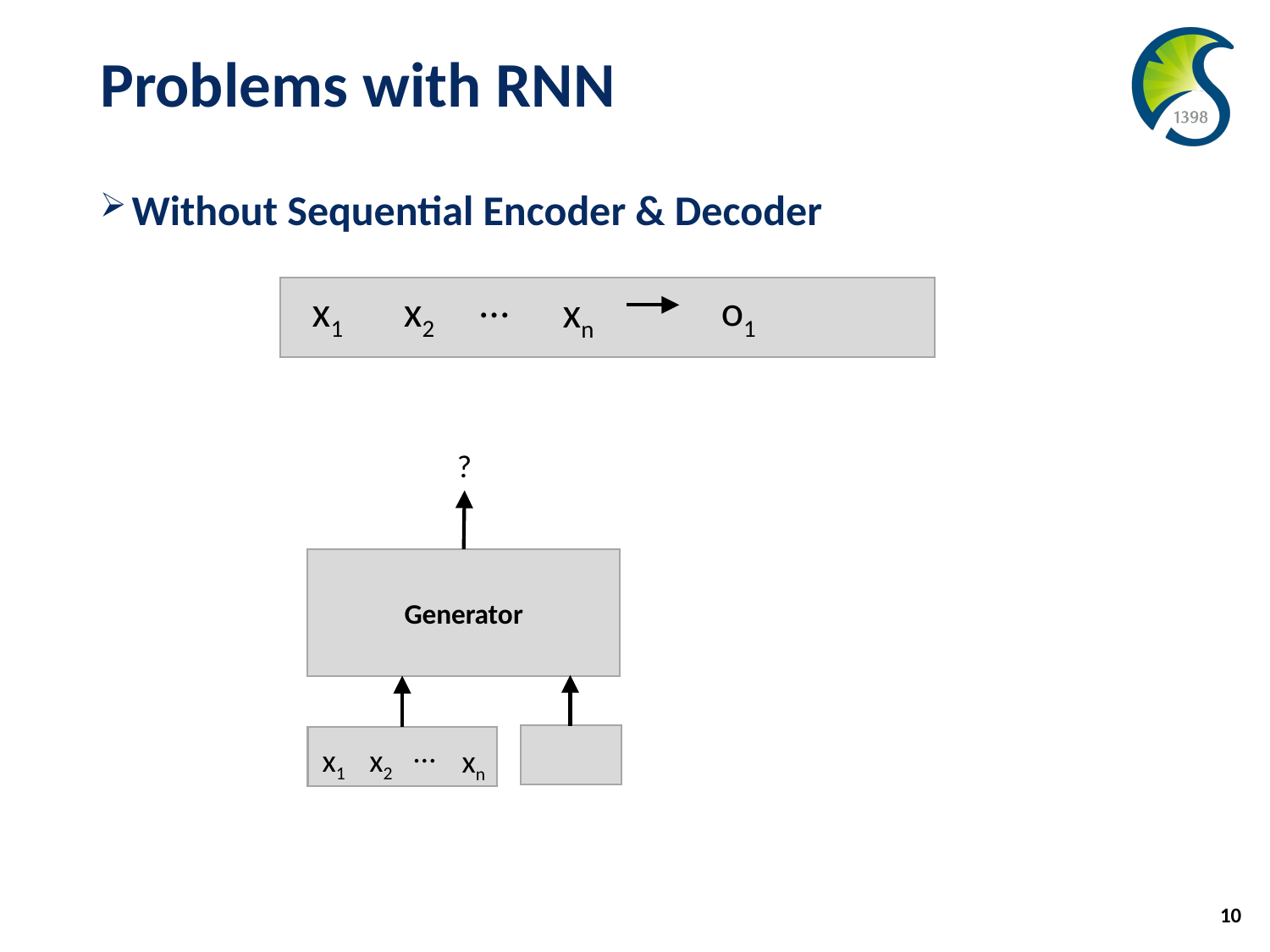

# Problems with RNN
Without Sequential Encoder & Decoder

…

o1
x1
x2
xn
?
Generator

…

x1
x2
xn
10